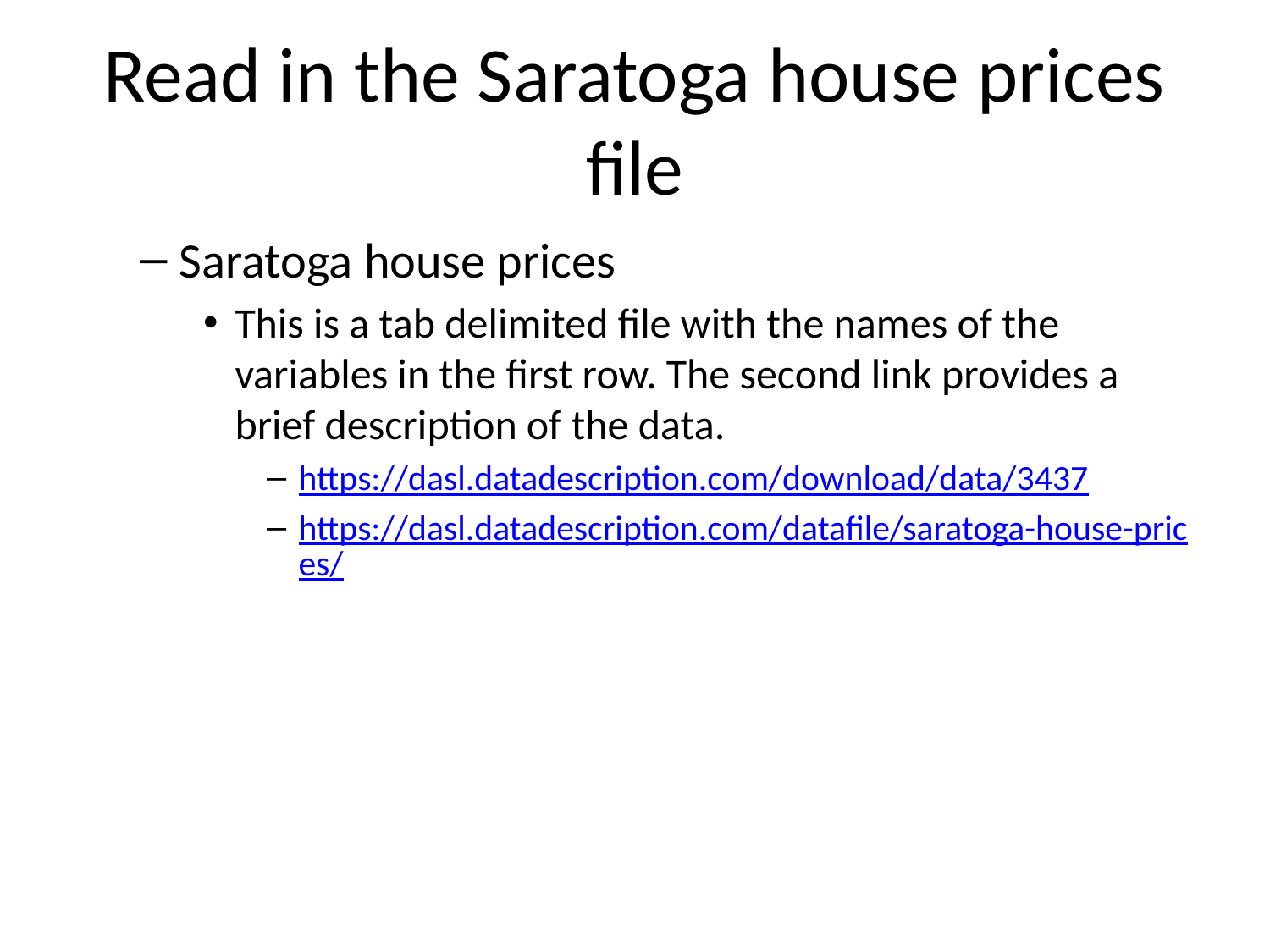

# Read in the Saratoga house prices file
Saratoga house prices
This is a tab delimited file with the names of the variables in the first row. The second link provides a brief description of the data.
https://dasl.datadescription.com/download/data/3437
https://dasl.datadescription.com/datafile/saratoga-house-prices/